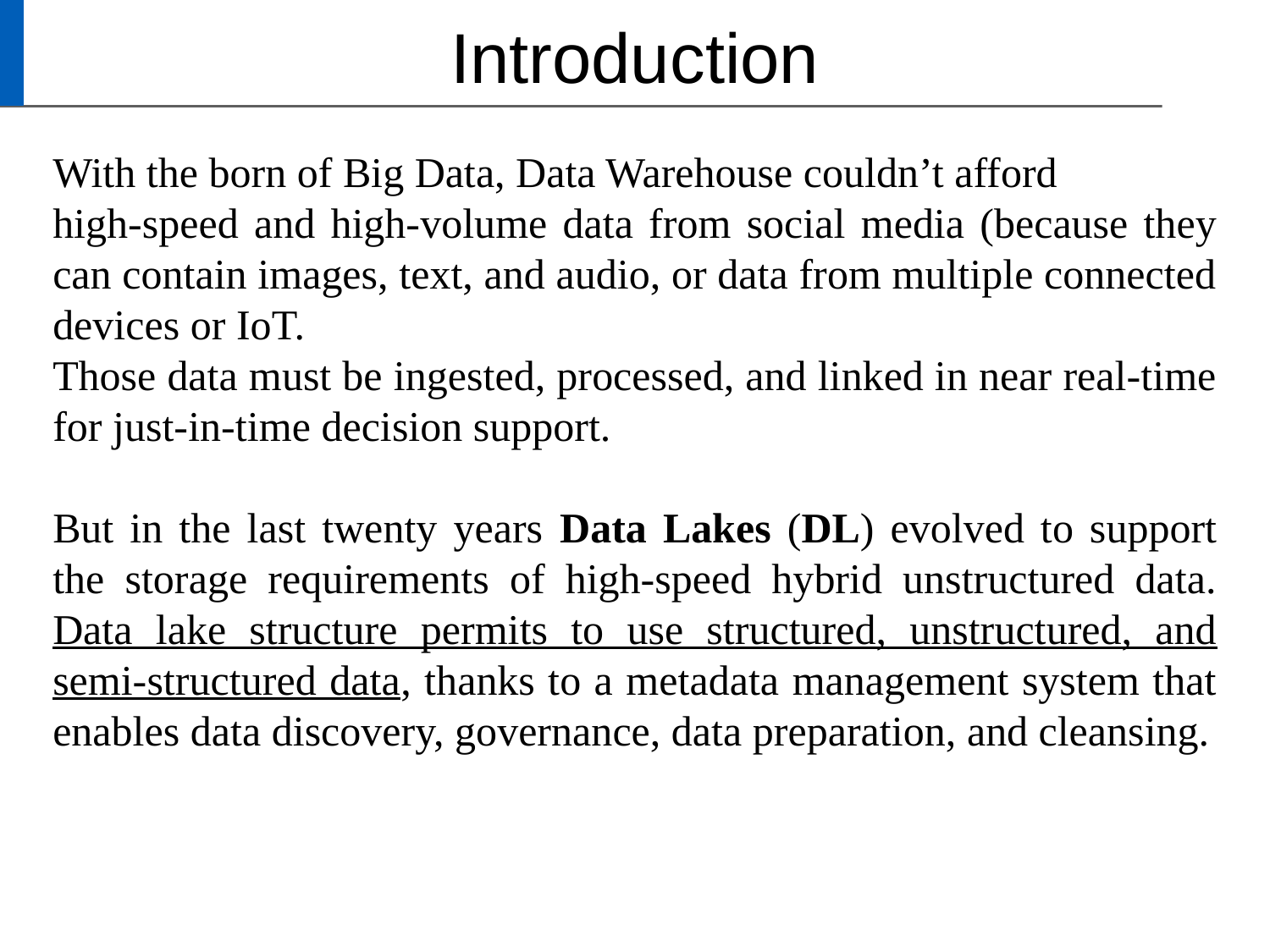

# Introduction
With the born of Big Data, Data Warehouse couldn’t afford
high-speed and high-volume data from social media (because they can contain images, text, and audio, or data from multiple connected devices or IoT.
Those data must be ingested, processed, and linked in near real-time for just-in-time decision support.

But in the last twenty years Data Lakes (DL) evolved to support the storage requirements of high-speed hybrid unstructured data.
Data lake structure permits to use structured, unstructured, and semi-structured data, thanks to a metadata management system that enables data discovery, governance, data preparation, and cleansing.